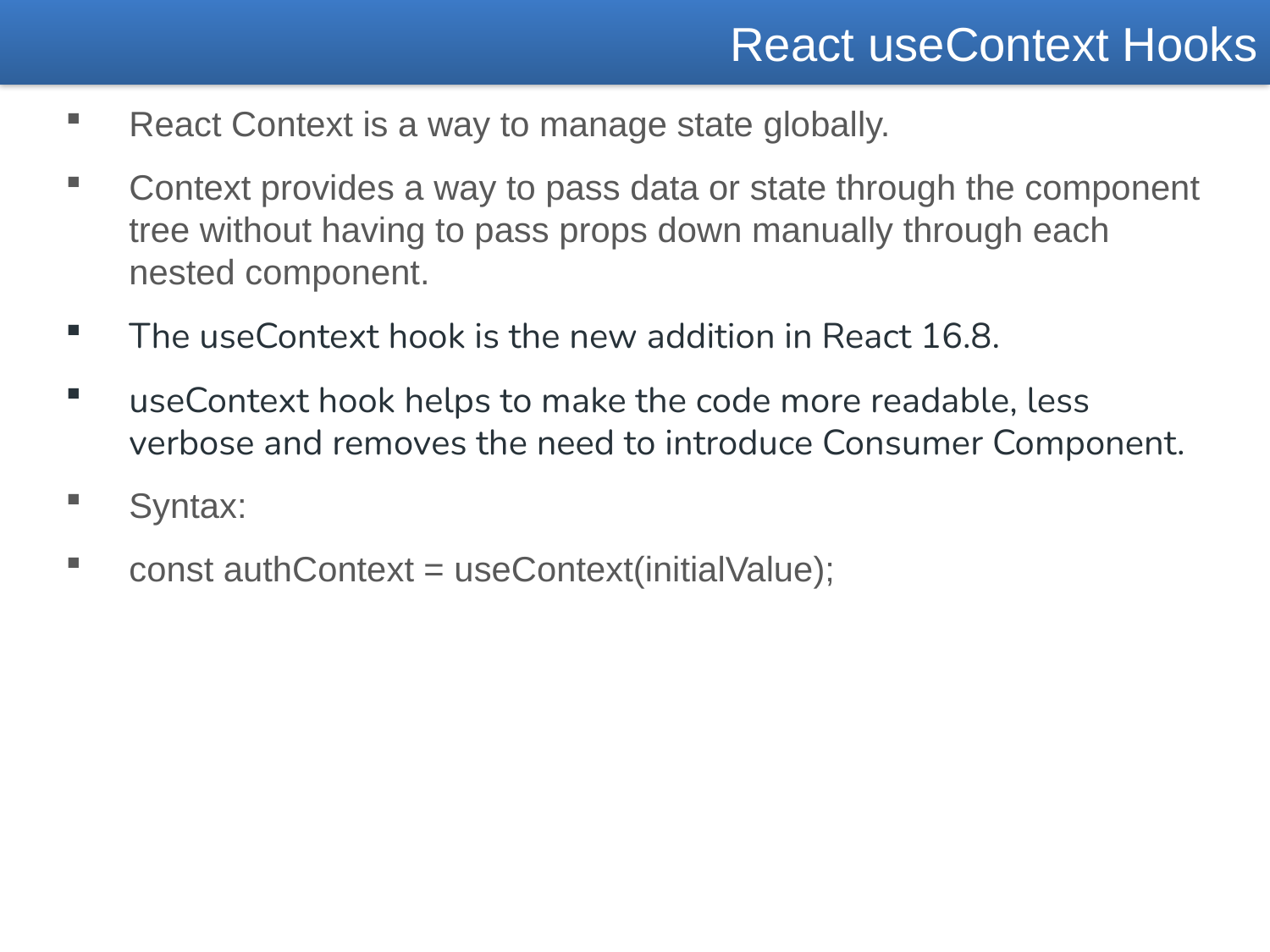

React useContext Hooks
React Context is a way to manage state globally.
Context provides a way to pass data or state through the component tree without having to pass props down manually through each nested component.
The useContext hook is the new addition in React 16.8.
useContext hook helps to make the code more readable, less verbose and removes the need to introduce Consumer Component.
Syntax:
const authContext = useContext(initialValue);